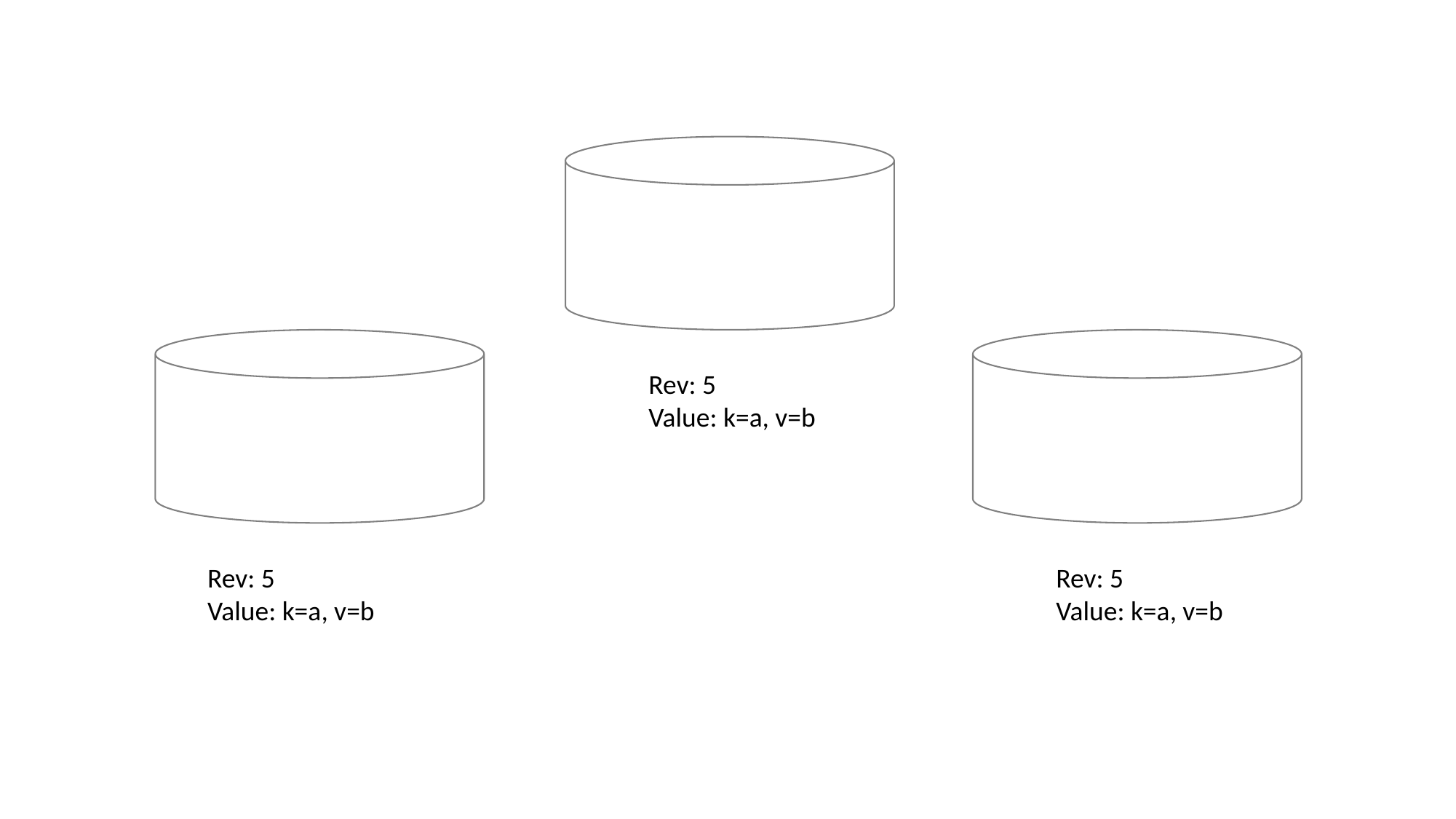

Rev: 5
Value: k=a, v=b
Rev: 5
Value: k=a, v=b
Rev: 5
Value: k=a, v=b